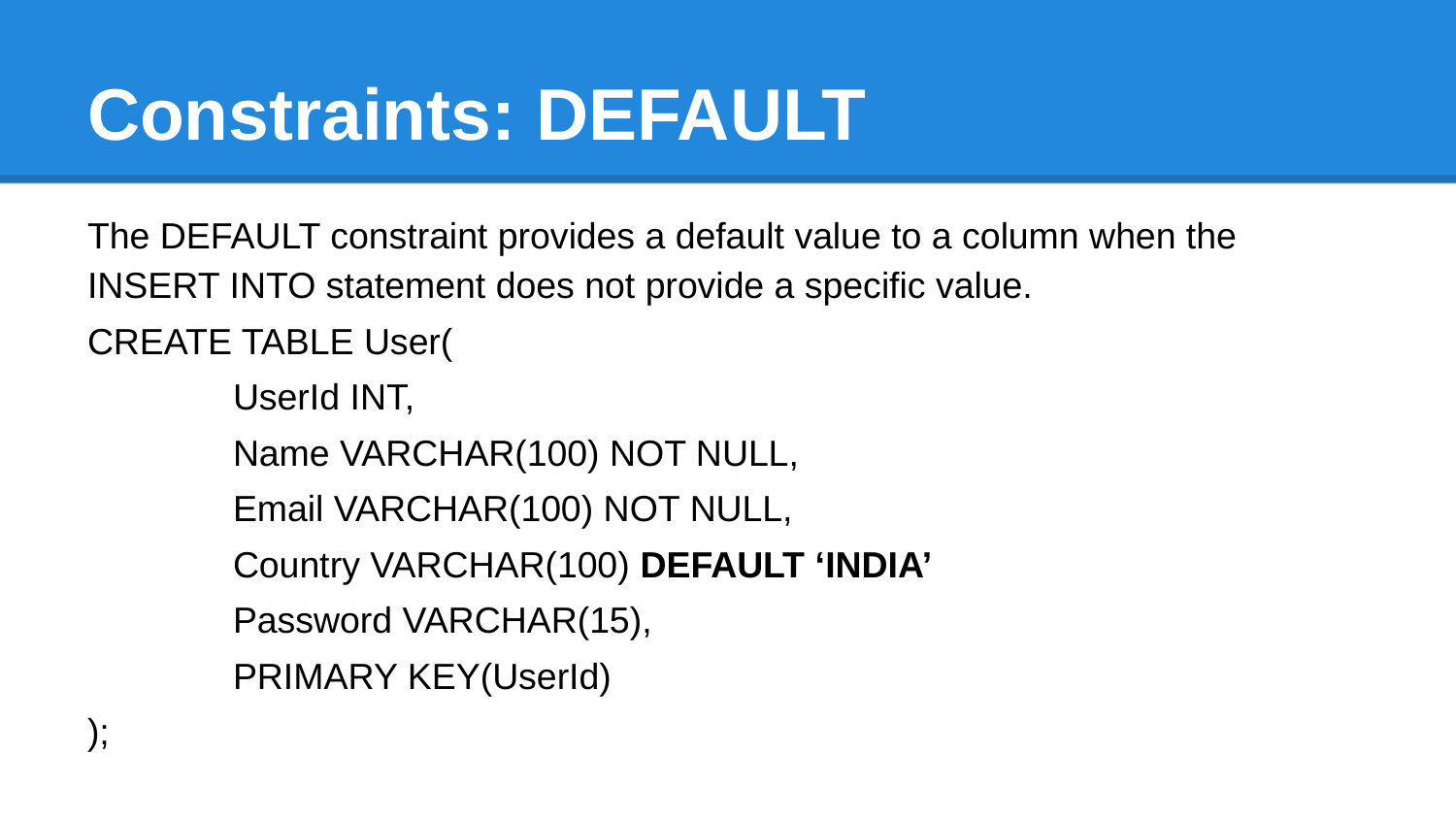

# Constraints: DEFAULT
The DEFAULT constraint provides a default value to a column when the INSERT INTO statement does not provide a specific value.
CREATE TABLE User(
	UserId INT,
	Name VARCHAR(100) NOT NULL,
	Email VARCHAR(100) NOT NULL,
	Country VARCHAR(100) DEFAULT ‘INDIA’
	Password VARCHAR(15),
	PRIMARY KEY(UserId)
);